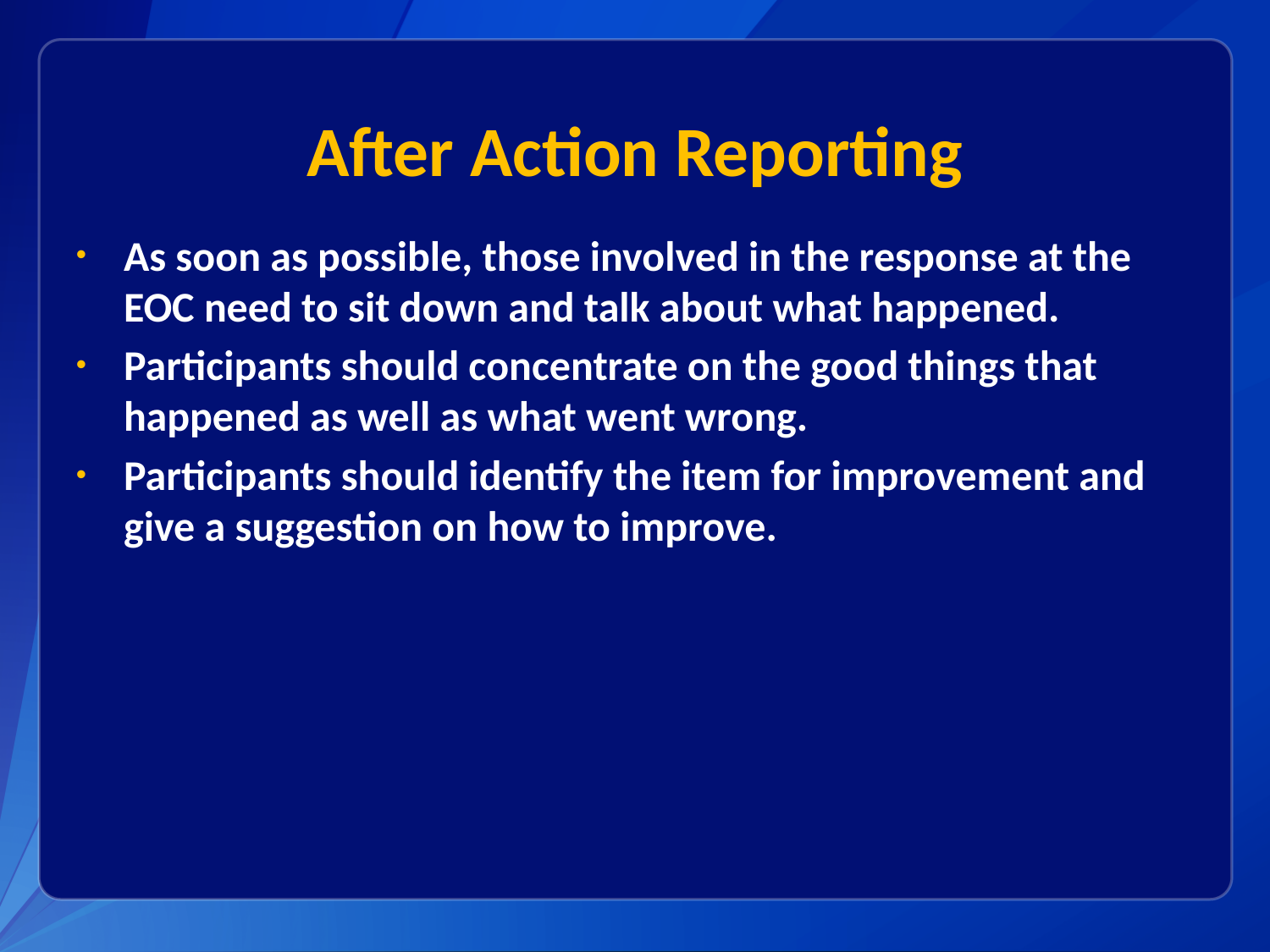

# After Action Reporting
As soon as possible, those involved in the response at the EOC need to sit down and talk about what happened.
Participants should concentrate on the good things that happened as well as what went wrong.
Participants should identify the item for improvement and give a suggestion on how to improve.